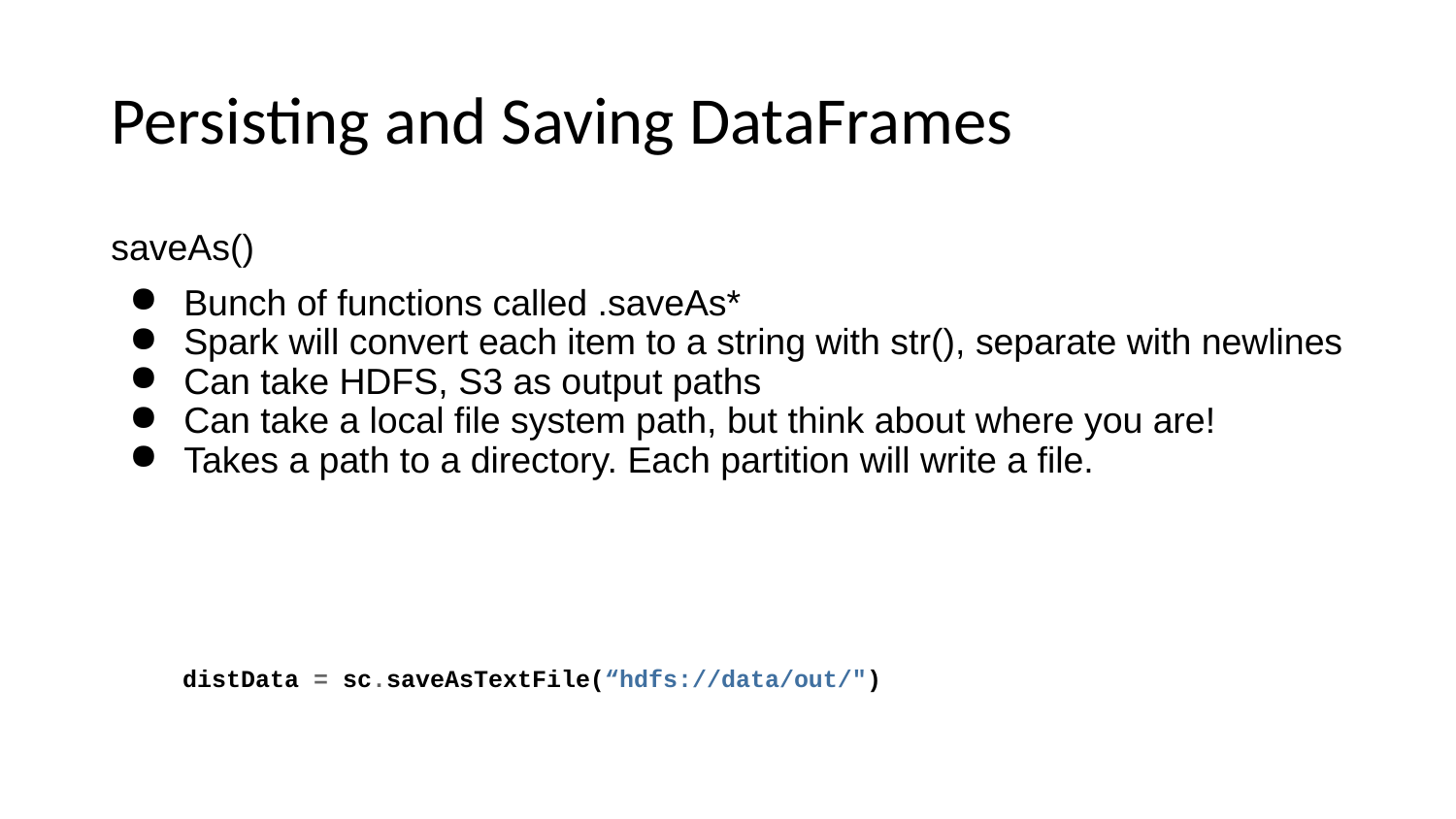

# Persisting and Saving DataFrames
saveAs()
Bunch of functions called .saveAs*
Spark will convert each item to a string with str(), separate with newlines
Can take HDFS, S3 as output paths
Can take a local file system path, but think about where you are!
Takes a path to a directory. Each partition will write a file.

distData = sc.saveAsTextFile(“hdfs://data/out/")